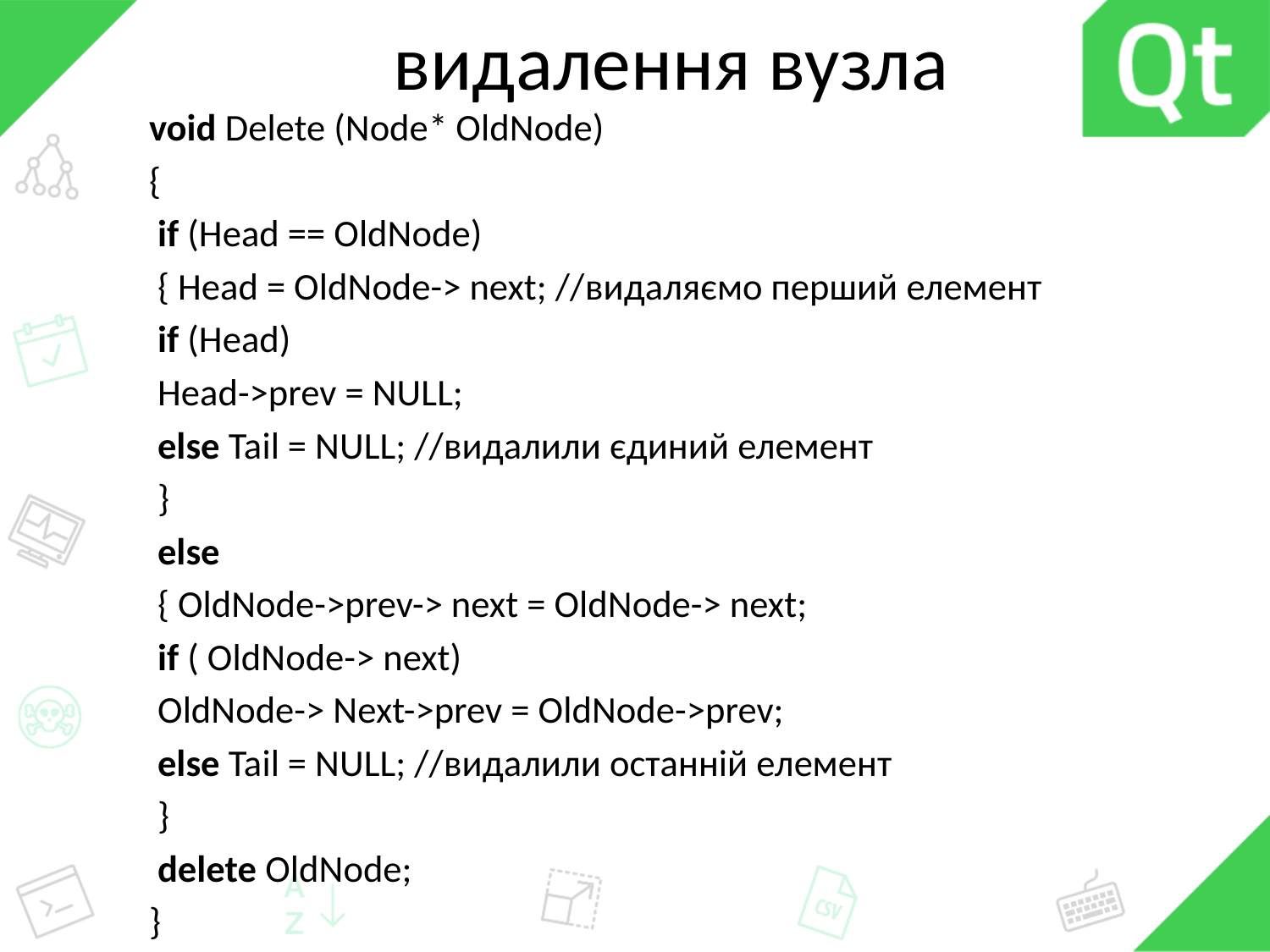

# видалення вузла
void Delete (Node* OldNode)
{
 if (Head == OldNode)
 { Head = OldNode-> next; //видаляємо перший елемент
 if (Head)
 Head->prev = NULL;
 else Tail = NULL; //видалили єдиний елемент
 }
 else
 { OldNode->prev-> next = OldNode-> next;
 if ( OldNode-> next)
 OldNode-> Next->prev = OldNode->prev;
 else Tail = NULL; //видалили останній елемент
 }
 delete OldNode;
}